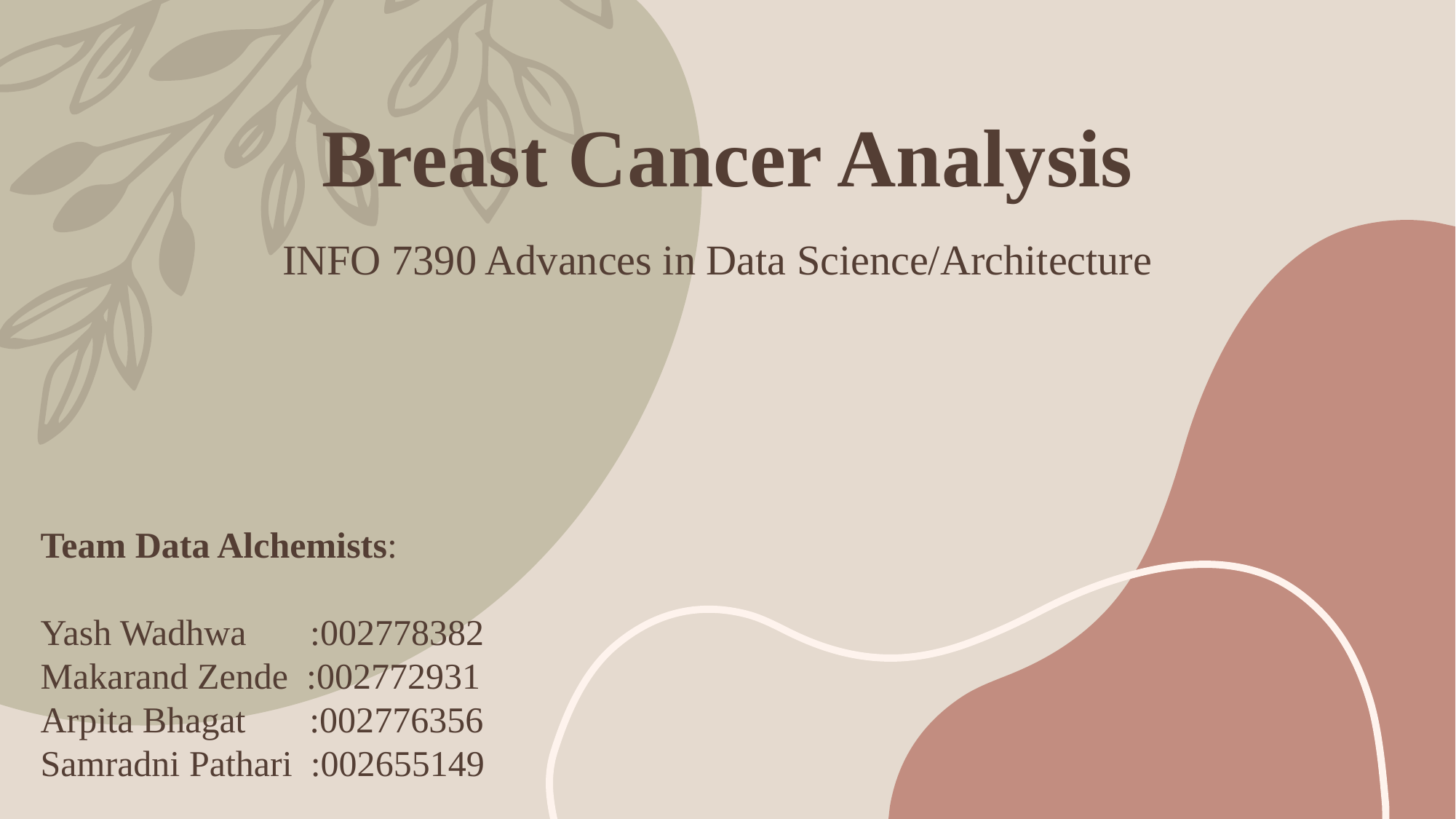

# Breast Cancer Analysis INFO 7390 Advances in Data Science/Architecture
Team Data Alchemists:

Yash Wadhwa       :002778382
Makarand Zende  :002772931
Arpita Bhagat       :002776356
Samradni Pathari  :002655149